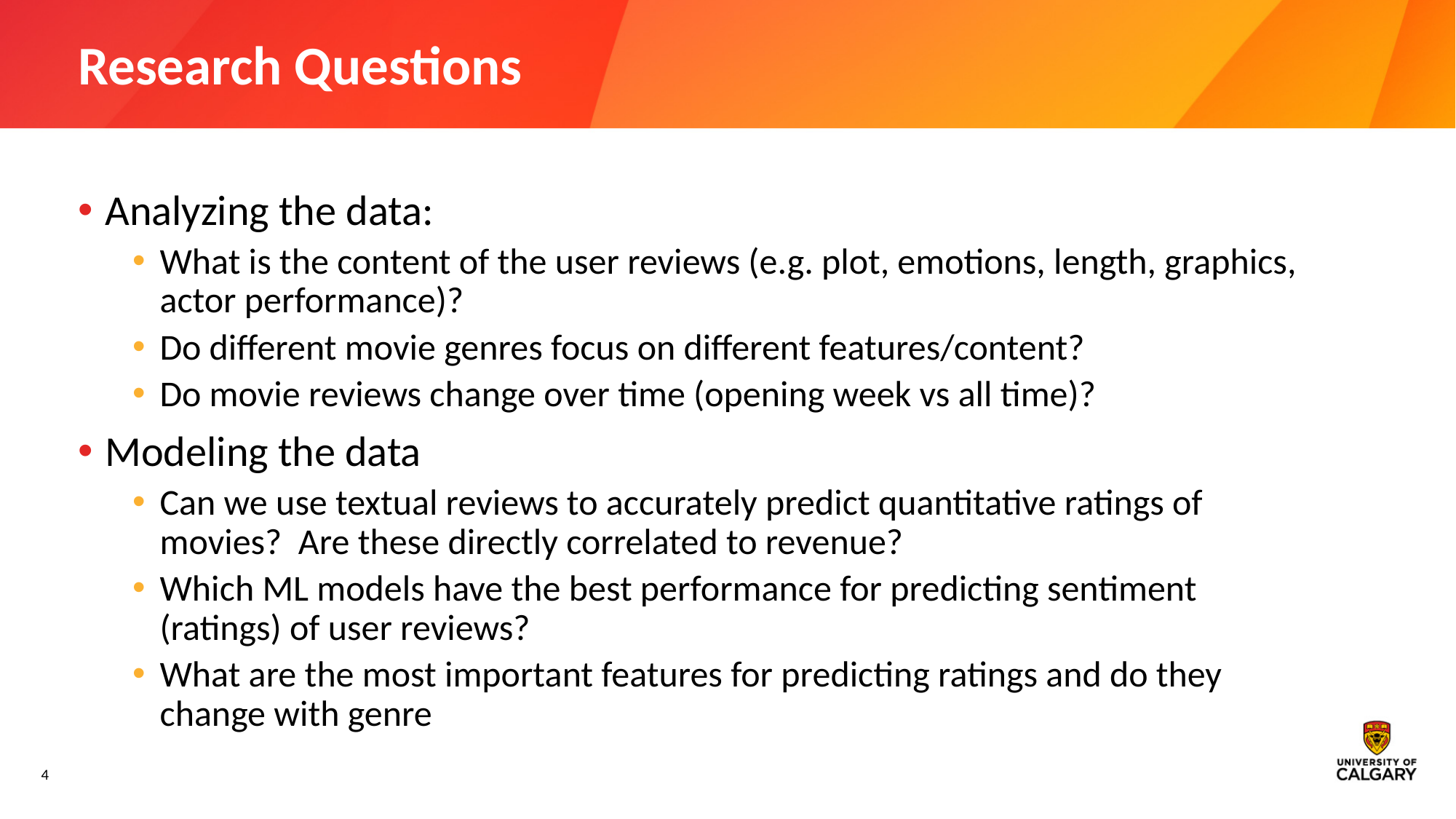

# Research Questions
Analyzing the data:
What is the content of the user reviews (e.g. plot, emotions, length, graphics, actor performance)?
Do different movie genres focus on different features/content?
Do movie reviews change over time (opening week vs all time)?
Modeling the data
Can we use textual reviews to accurately predict quantitative ratings of movies?  Are these directly correlated to revenue?
Which ML models have the best performance for predicting sentiment (ratings) of user reviews?
What are the most important features for predicting ratings and do they change with genre
4